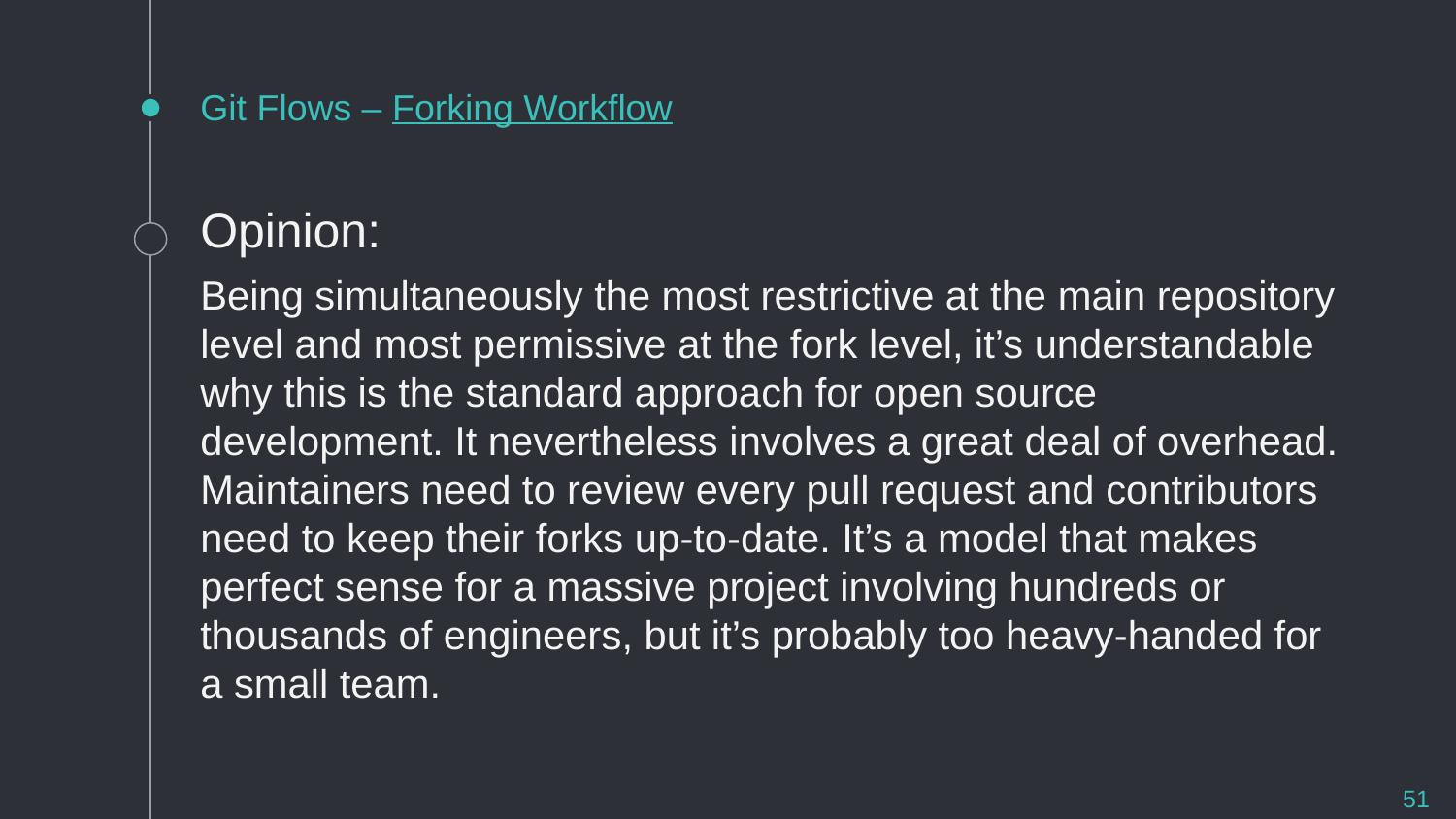

# Git Flows – Forking Workflow
Opinion:
Being simultaneously the most restrictive at the main repository level and most permissive at the fork level, it’s understandable why this is the standard approach for open source development. It nevertheless involves a great deal of overhead. Maintainers need to review every pull request and contributors need to keep their forks up-to-date. It’s a model that makes perfect sense for a massive project involving hundreds or thousands of engineers, but it’s probably too heavy-handed for a small team.
51